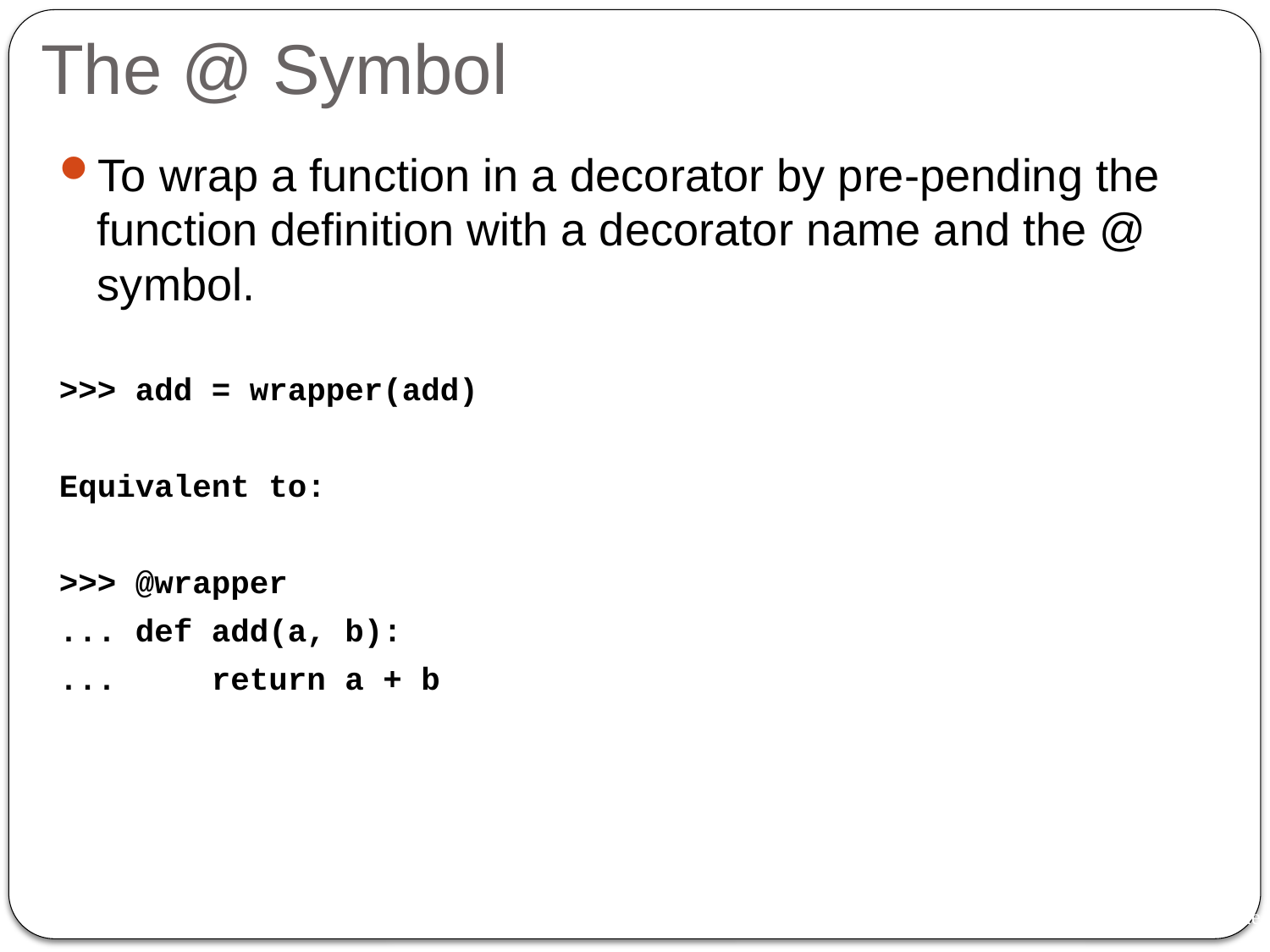

# The @ Symbol
To wrap a function in a decorator by pre-pending the function definition with a decorator name and the @ symbol.

>>> add = wrapper(add)

Equivalent to:

>>> @wrapper
... def add(a, b):
...     return a + b